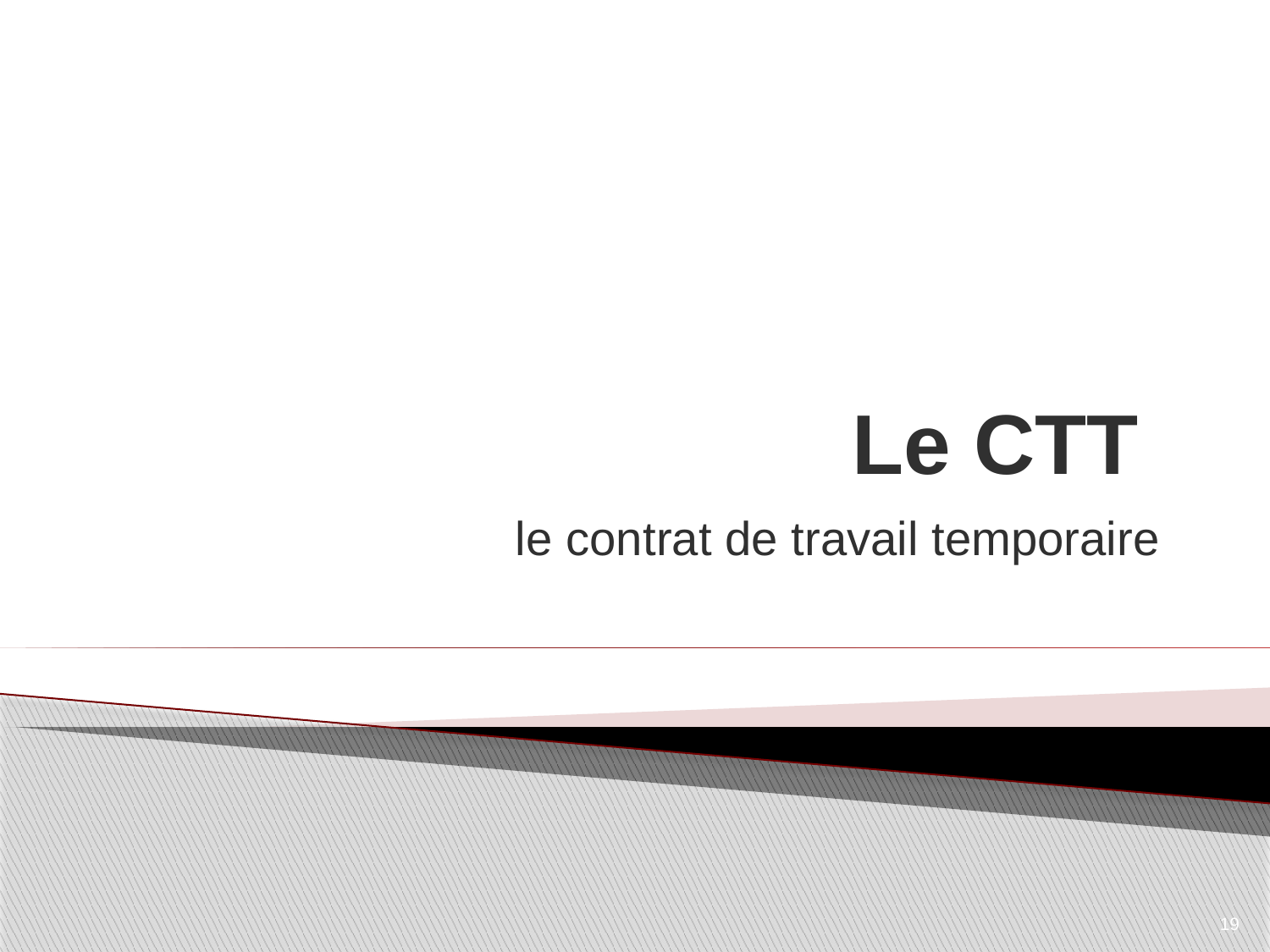

# Le CTT
le contrat de travail temporaire
19